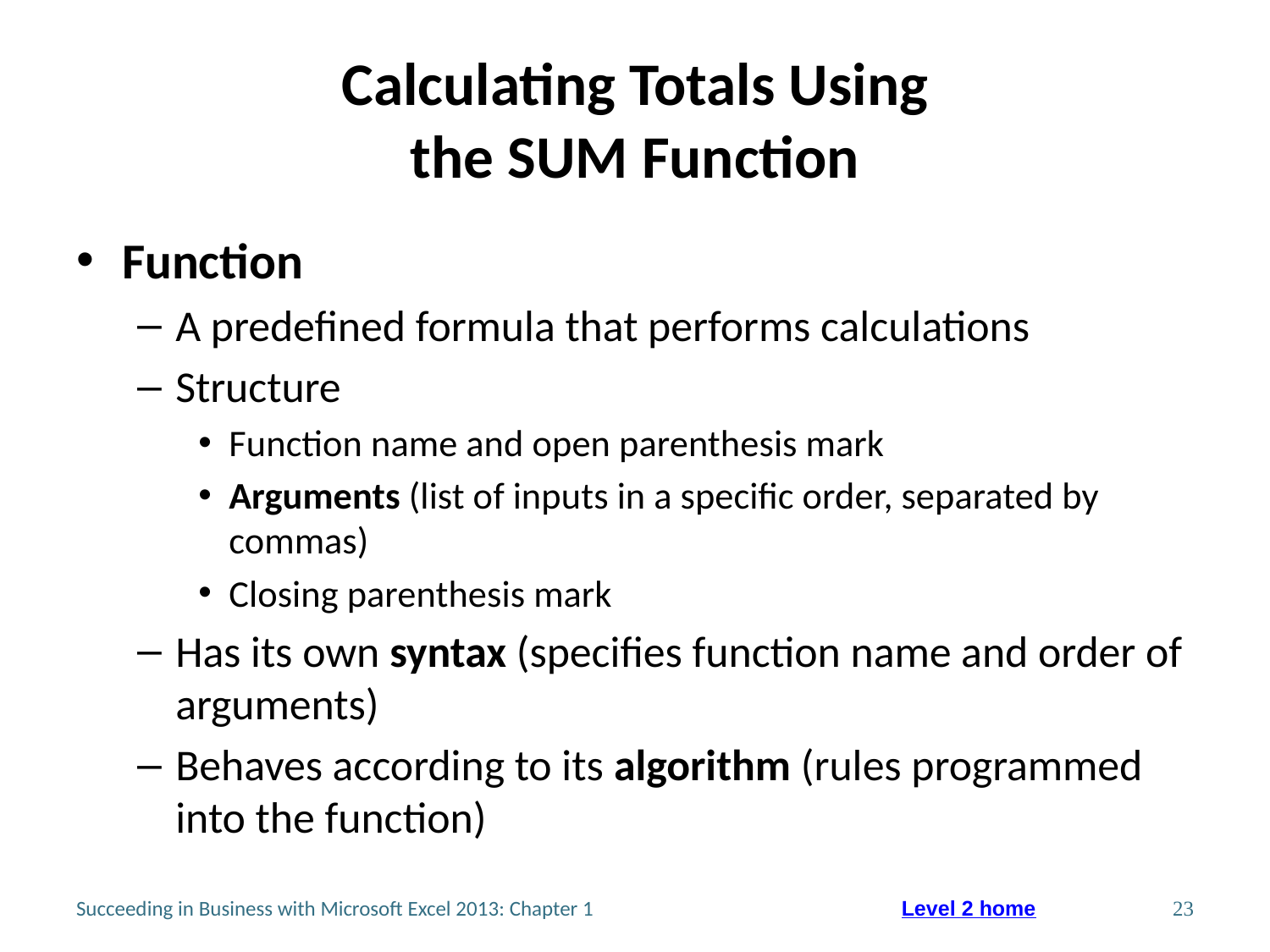

# Calculating Totals Using the SUM Function
Function
A predefined formula that performs calculations
Structure
Function name and open parenthesis mark
Arguments (list of inputs in a specific order, separated by commas)
Closing parenthesis mark
Has its own syntax (specifies function name and order of arguments)
Behaves according to its algorithm (rules programmed into the function)
Succeeding in Business with Microsoft Excel 2013: Chapter 1
23
Level 2 home